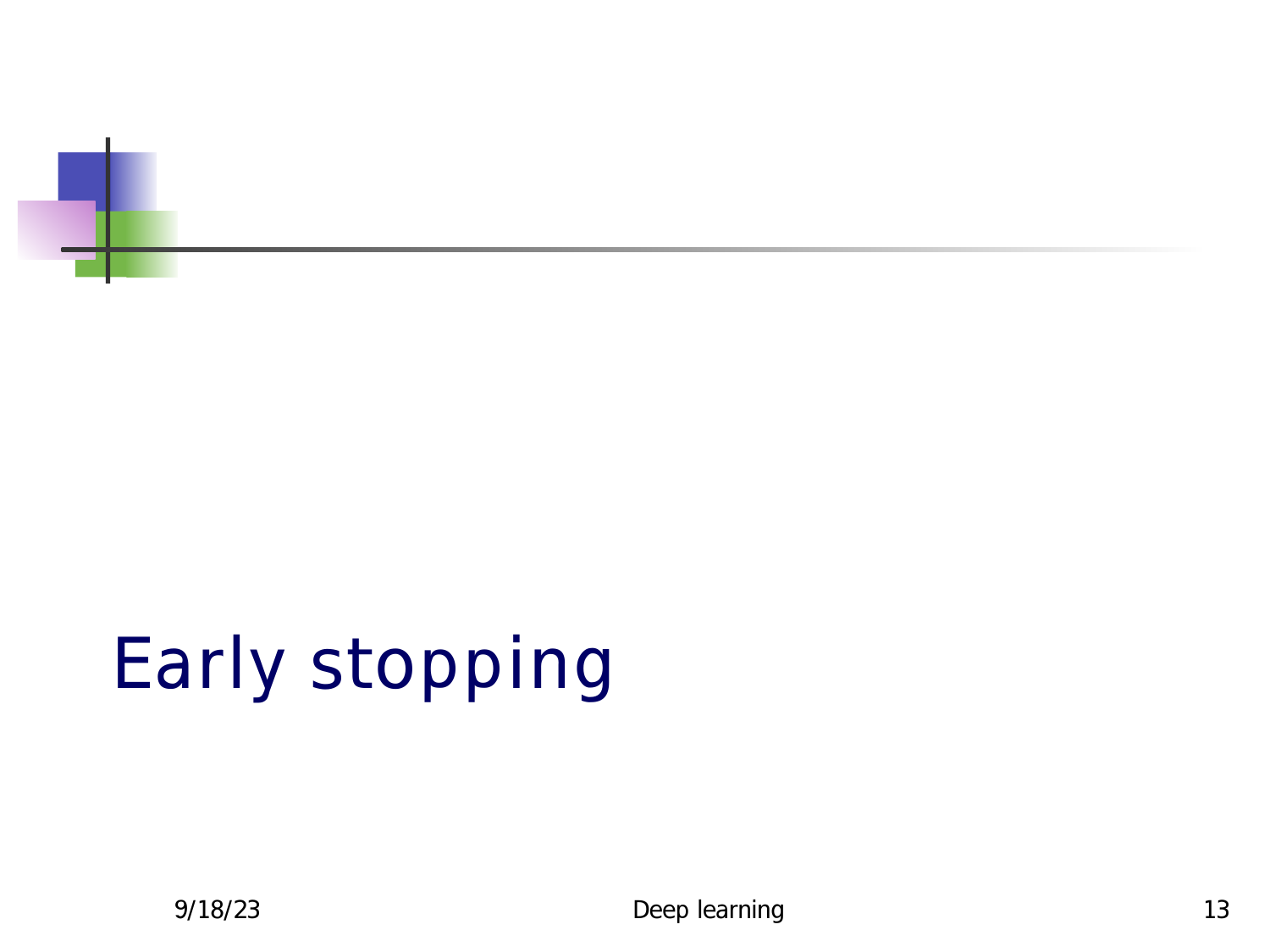

# Early stopping
9/18/23
Deep learning
13